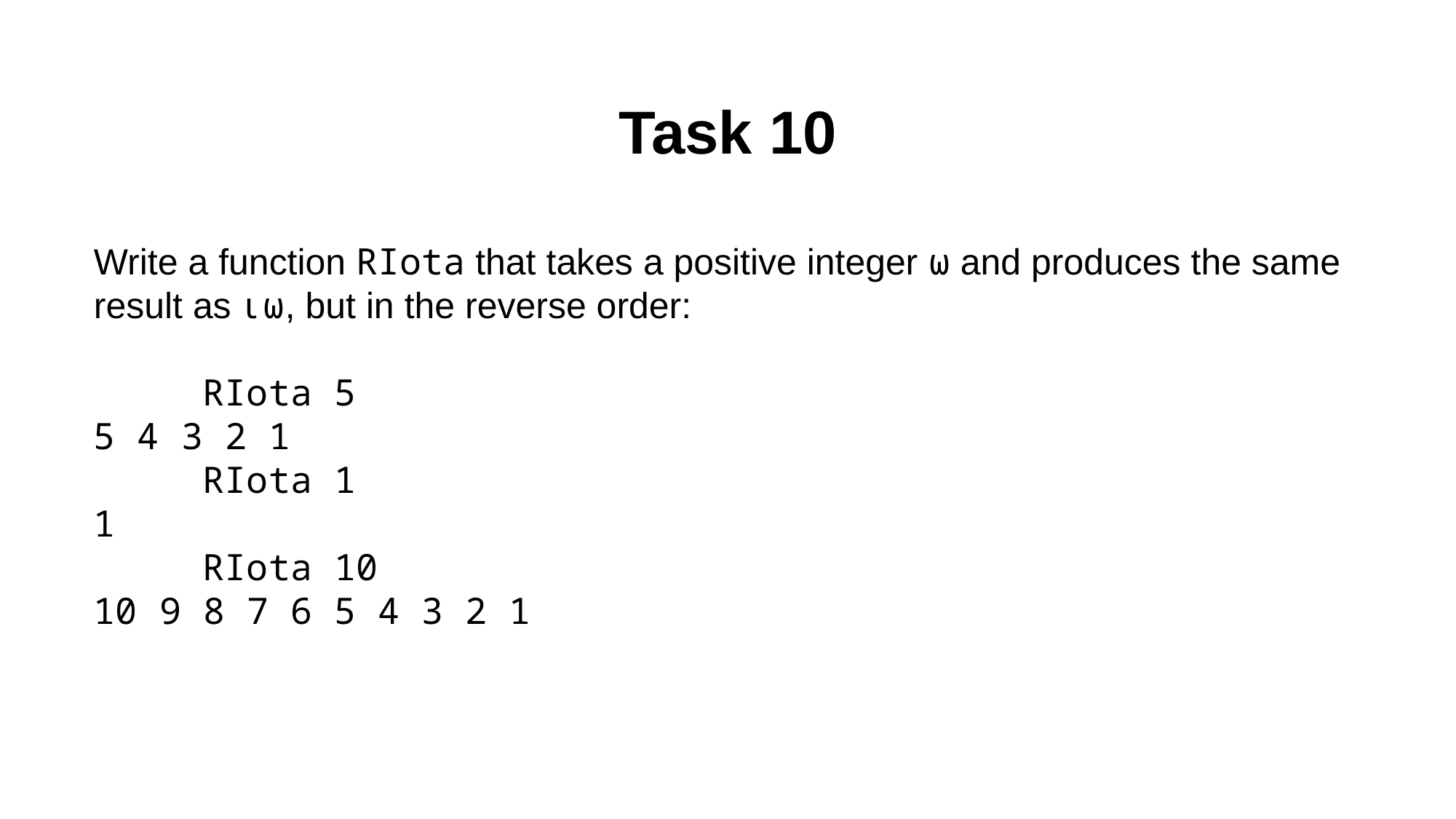

Task 10

Write a function RIota that takes a positive integer ⍵ and produces the same result as ⍳⍵, but in the reverse order:

	RIota 5
5 4 3 2 1
	RIota 1
1
	RIota 10
10 9 8 7 6 5 4 3 2 1